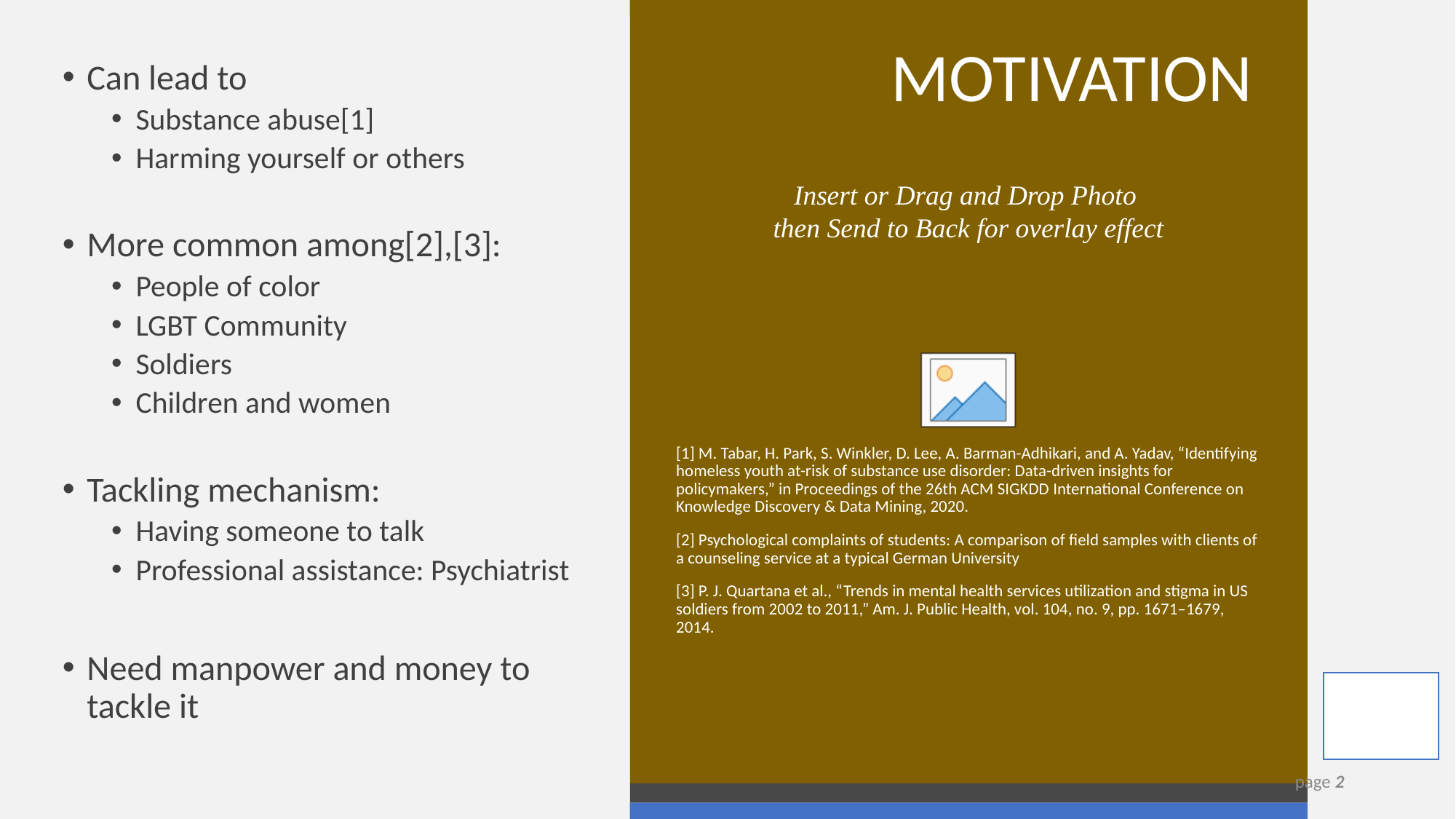

# MOTIVATION
Can lead to
Substance abuse[1]
Harming yourself or others

More common among[2],[3]:
People of color
LGBT Community
Soldiers
Children and women

Tackling mechanism:
Having someone to talk
Professional assistance: Psychiatrist

Need manpower and money to tackle it

[1] M. Tabar, H. Park, S. Winkler, D. Lee, A. Barman-Adhikari, and A. Yadav, “Identifying homeless youth at-risk of substance use disorder: Data-driven insights for policymakers,” in Proceedings of the 26th ACM SIGKDD International Conference on Knowledge Discovery & Data Mining, 2020.
[2] Psychological complaints of students: A comparison of field samples with clients of a counseling service at a typical German University
[3] P. J. Quartana et al., “Trends in mental health services utilization and stigma in US soldiers from 2002 to 2011,” Am. J. Public Health, vol. 104, no. 9, pp. 1671–1679, 2014.

page 2